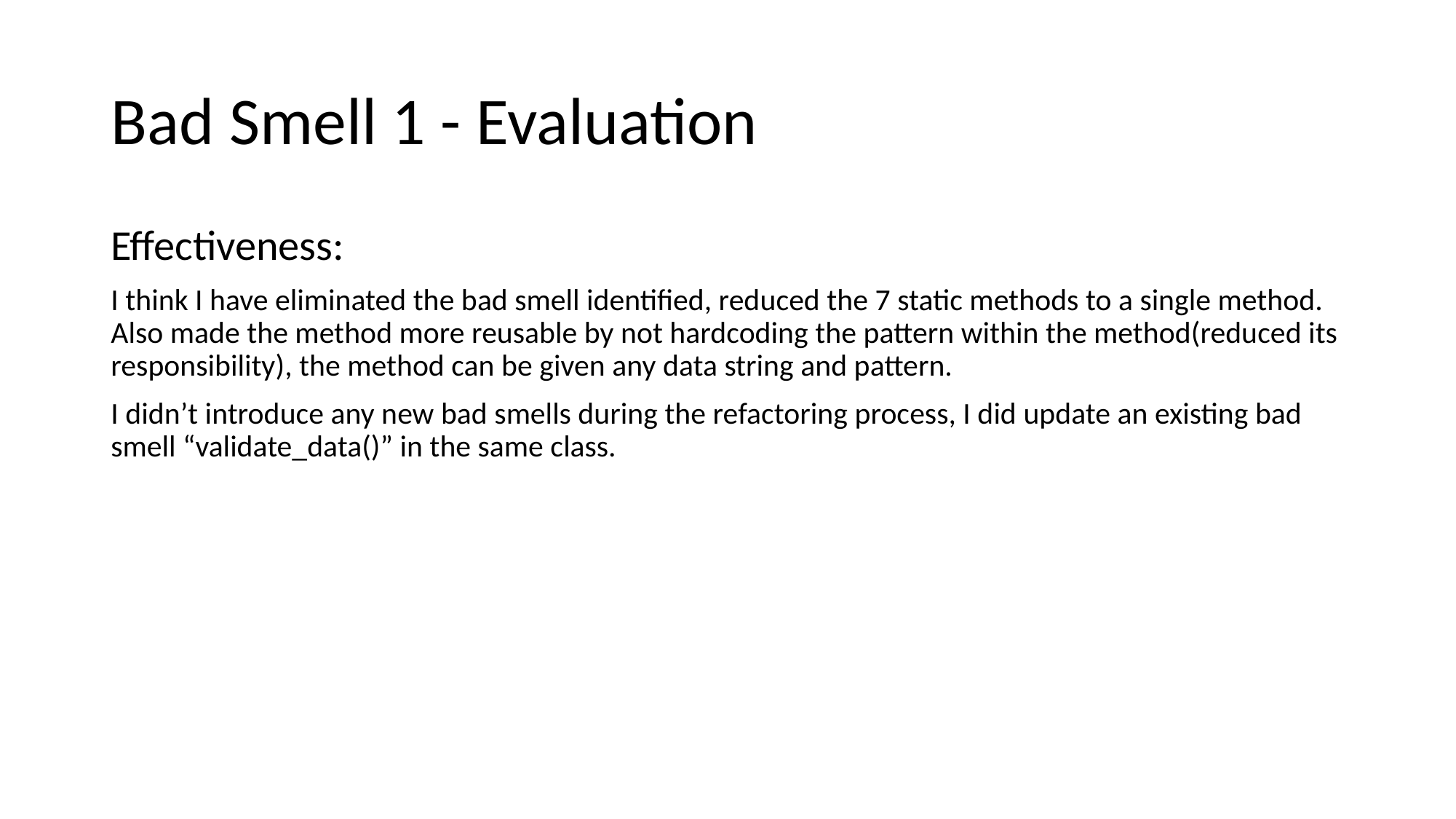

# Bad Smell 1 - Evaluation
Effectiveness:
I think I have eliminated the bad smell identified, reduced the 7 static methods to a single method. Also made the method more reusable by not hardcoding the pattern within the method(reduced its responsibility), the method can be given any data string and pattern.
I didn’t introduce any new bad smells during the refactoring process, I did update an existing bad smell “validate_data()” in the same class.